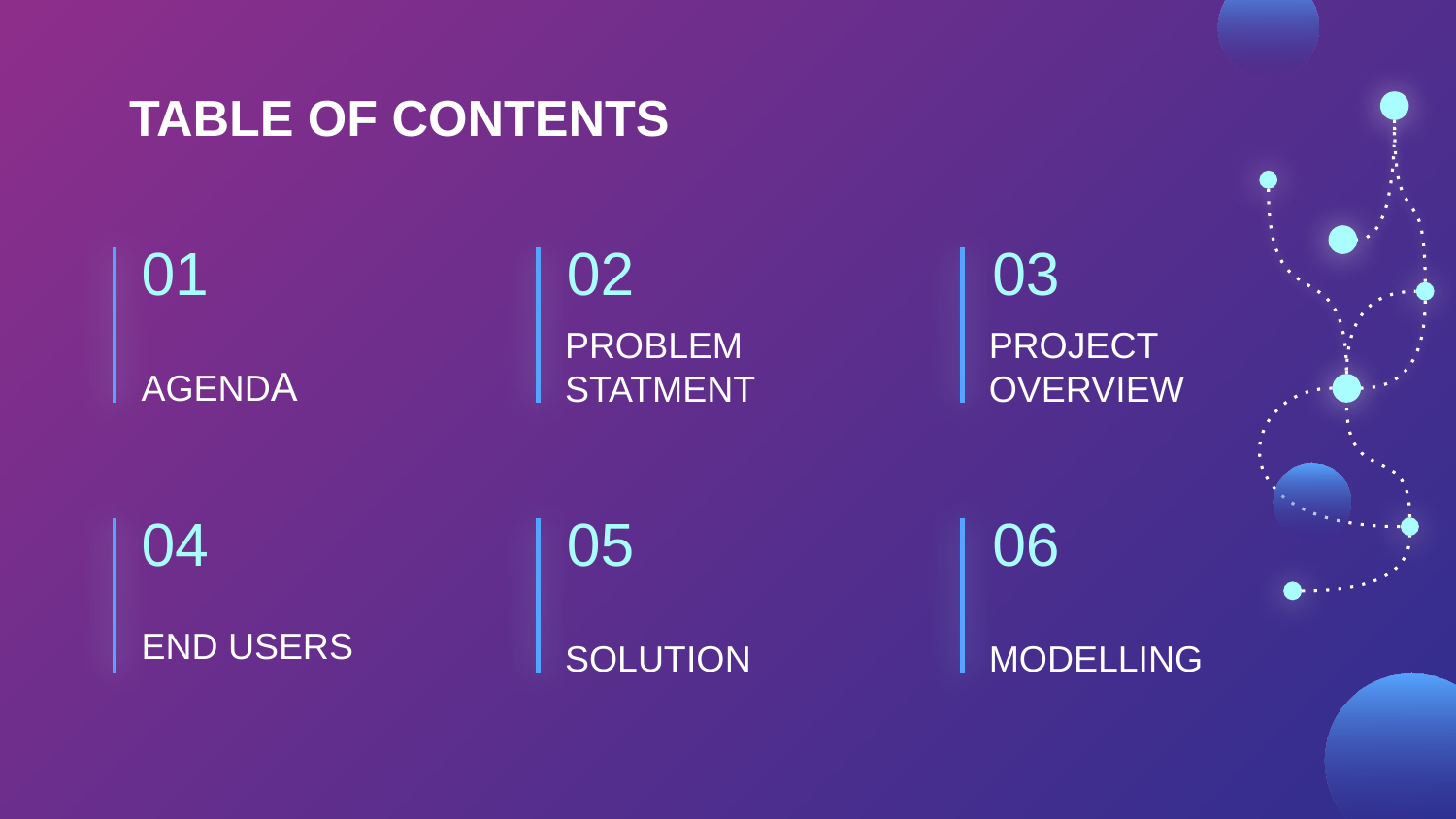

# TABLE OF CONTENTS

01
02
03

AGENDA
PROBLEM STATMENT
PROJECT OVERVIEW

04
05
06

END USERS
SOLUTION
MODELLING